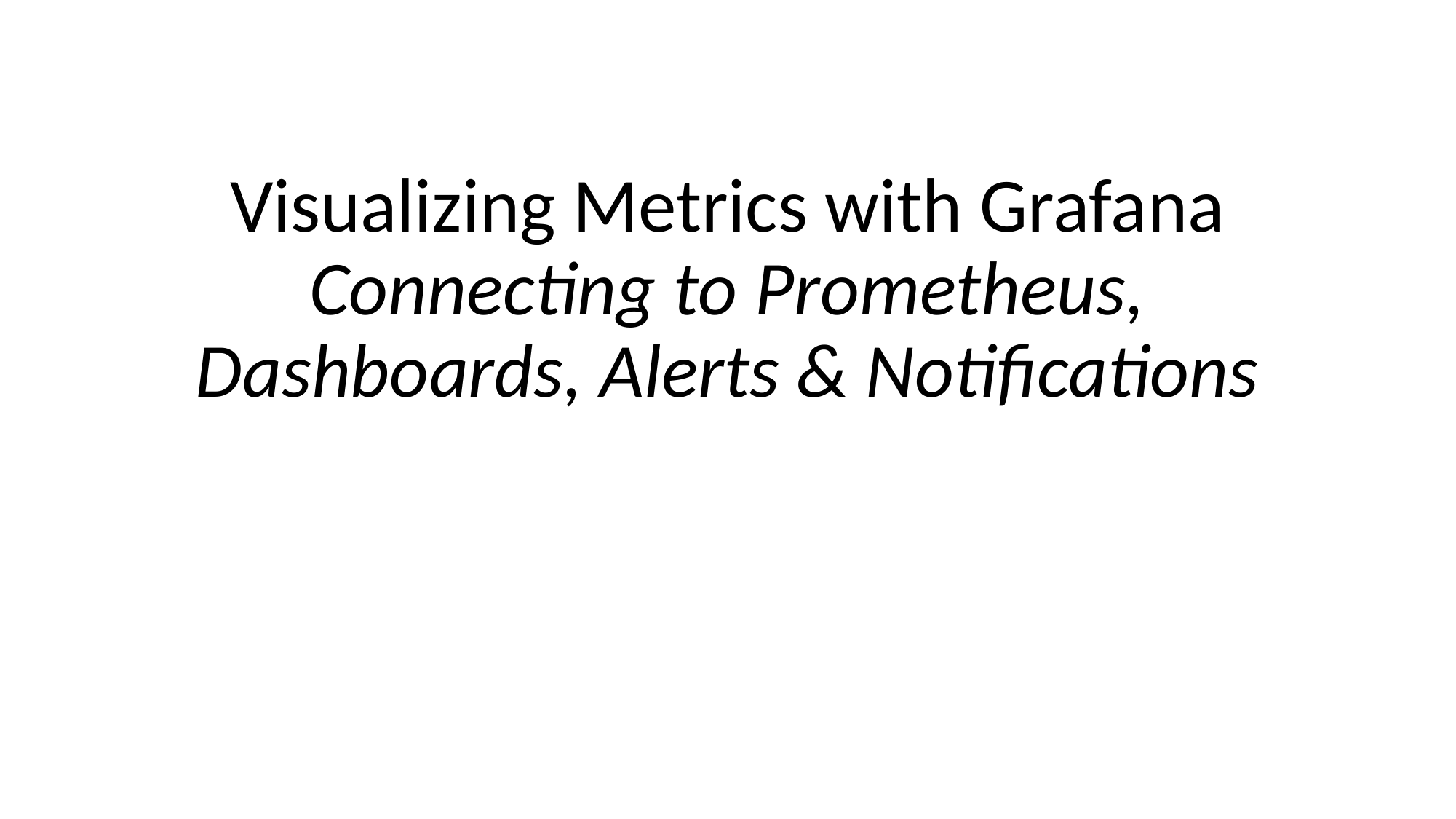

# Visualizing Metrics with Grafana Connecting to Prometheus, Dashboards, Alerts & Notifications